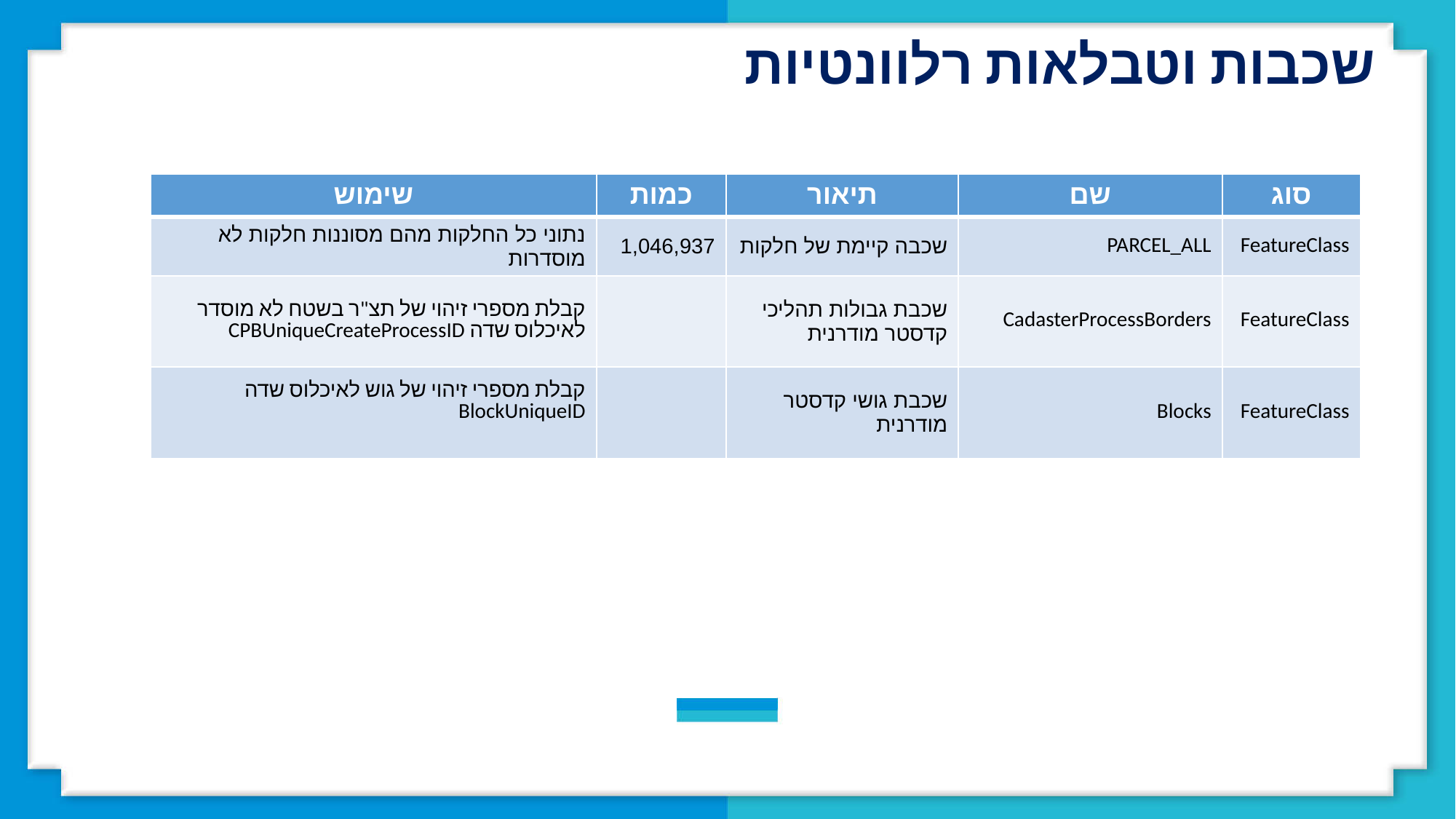

שכבות וטבלאות רלוונטיות
| שימוש | כמות | תיאור | שם | סוג |
| --- | --- | --- | --- | --- |
| נתוני כל החלקות מהם מסוננות חלקות לא מוסדרות | 1,046,937 | שכבה קיימת של חלקות | PARCEL\_ALL | FeatureClass |
| קבלת מספרי זיהוי של תצ"ר בשטח לא מוסדר לאיכלוס שדה CPBUniqueCreateProcessID |  | שכבת גבולות תהליכי קדסטר מודרנית | CadasterProcessBorders | FeatureClass |
| קבלת מספרי זיהוי של גוש לאיכלוס שדה BlockUniqueID |  | שכבת גושי קדסטר מודרנית | Blocks | FeatureClass |